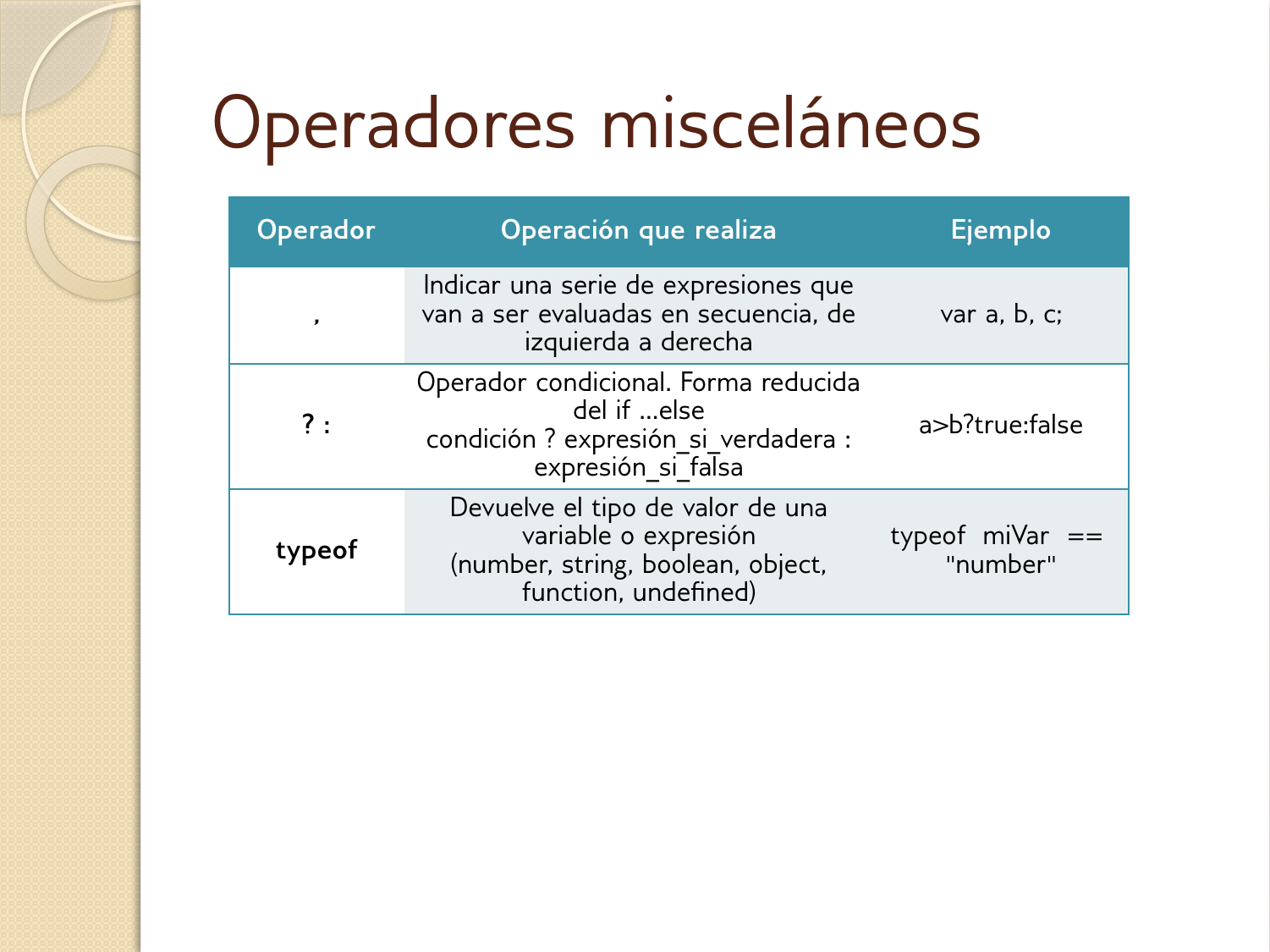

# Operadores misceláneos
| Operador | Operación que realiza | Ejemplo |
| --- | --- | --- |
| , | Indicar una serie de expresiones que van a ser evaluadas en secuencia, de izquierda a derecha | var a, b, c; |
| ? : | Operador condicional. Forma reducida del if ...else condición ? expresión\_si\_verdadera : expresión\_si\_falsa | a>b?true:false |
| typeof | Devuelve el tipo de valor de una variable o expresión (number, string, boolean, object, function, undefined) | typeof miVar == "number" |